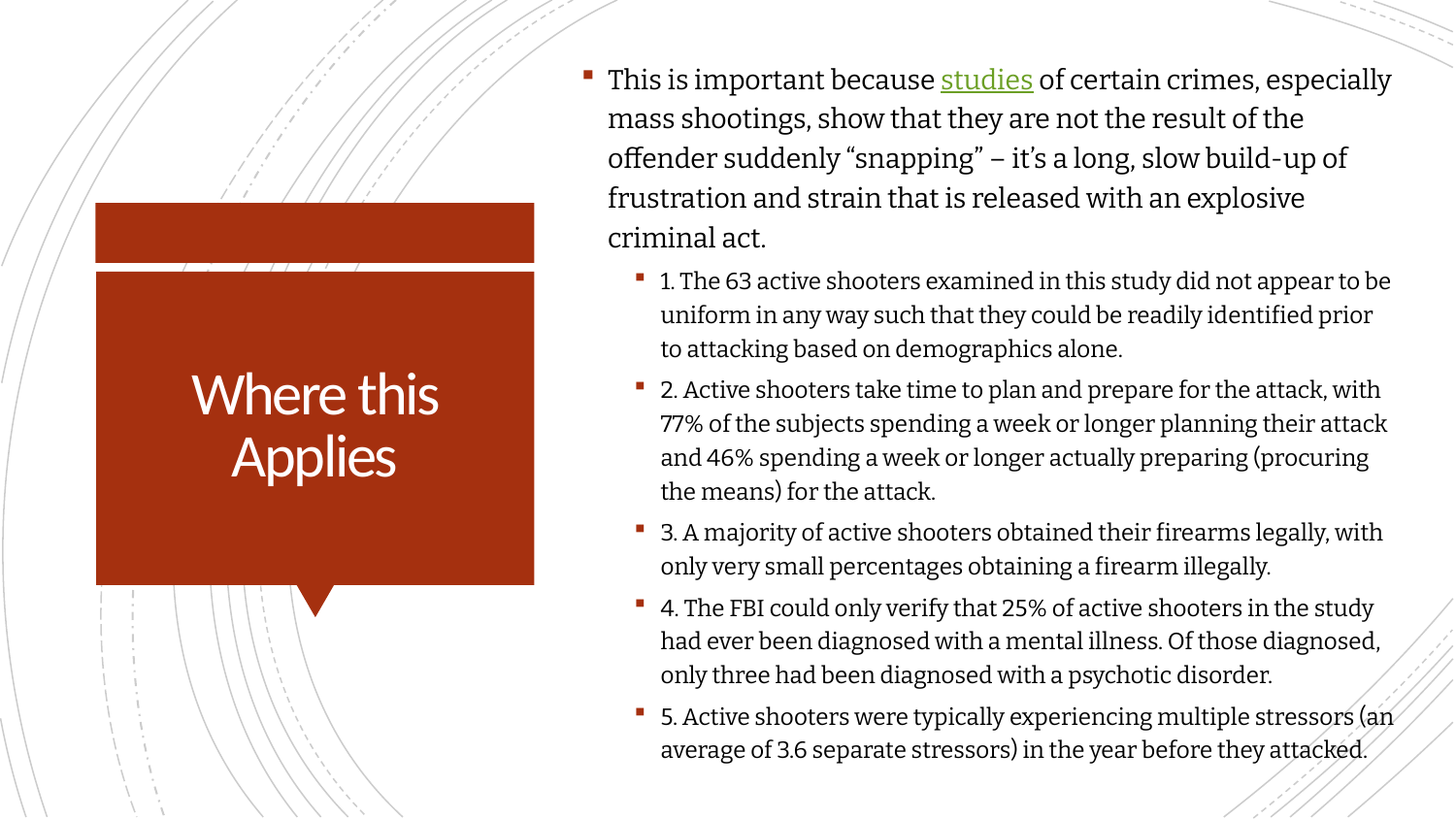

This is important because studies of certain crimes, especially mass shootings, show that they are not the result of the offender suddenly “snapping” – it’s a long, slow build-up of frustration and strain that is released with an explosive criminal act.
1. The 63 active shooters examined in this study did not appear to be uniform in any way such that they could be readily identified prior to attacking based on demographics alone.
2. Active shooters take time to plan and prepare for the attack, with 77% of the subjects spending a week or longer planning their attack and 46% spending a week or longer actually preparing (procuring the means) for the attack.
3. A majority of active shooters obtained their firearms legally, with only very small percentages obtaining a firearm illegally.
4. The FBI could only verify that 25% of active shooters in the study had ever been diagnosed with a mental illness. Of those diagnosed, only three had been diagnosed with a psychotic disorder.
5. Active shooters were typically experiencing multiple stressors (an average of 3.6 separate stressors) in the year before they attacked.
# Where this Applies